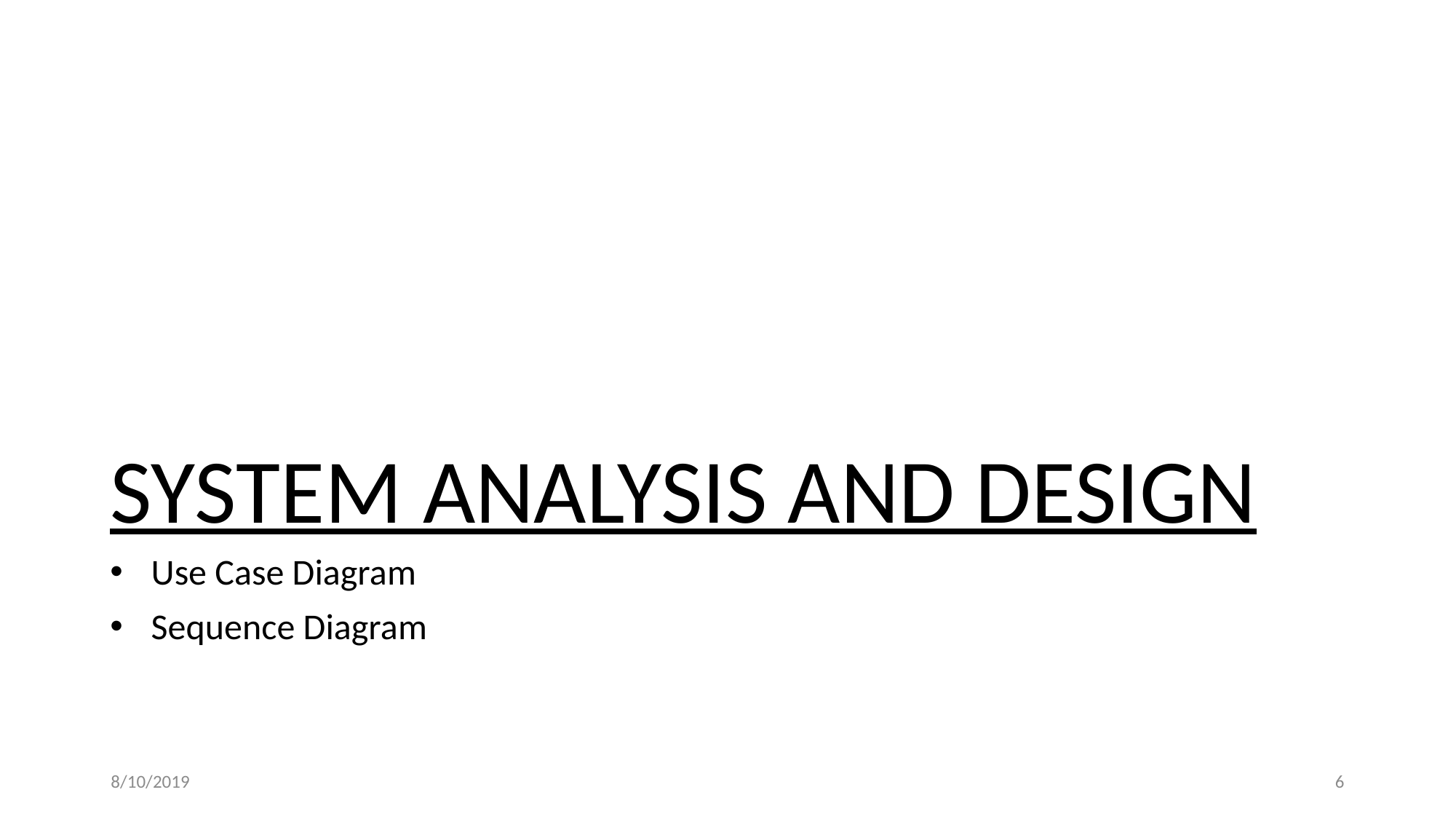

# SYSTEM ANALYSIS AND DESIGN
Use Case Diagram
Sequence Diagram
8/10/2019
6